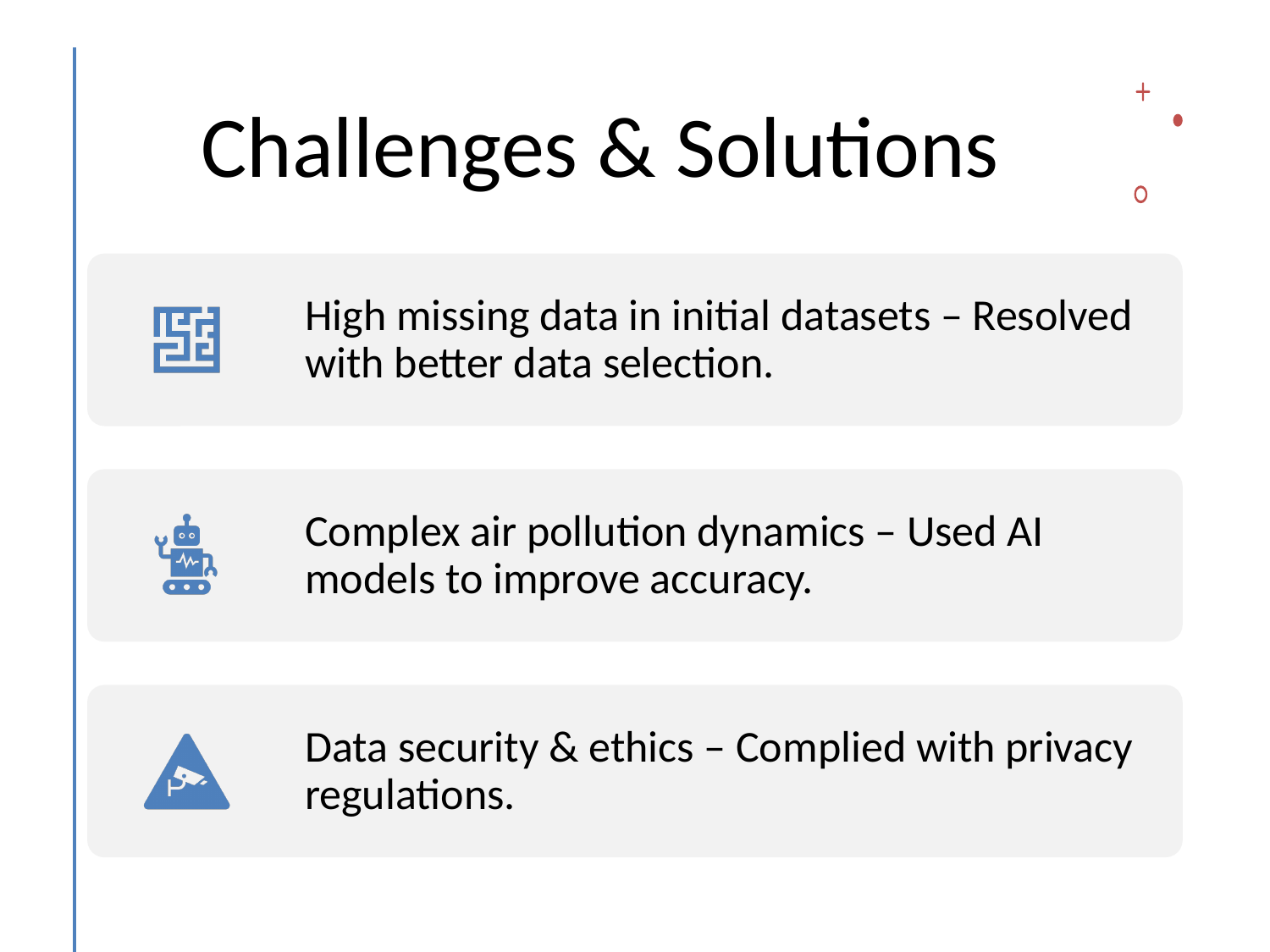

# Challenges & Solutions

High missing data in initial datasets – Resolved with better data selection.

Complex air pollution dynamics – Used AI models to improve accuracy.

Data security & ethics – Complied with privacy regulations.